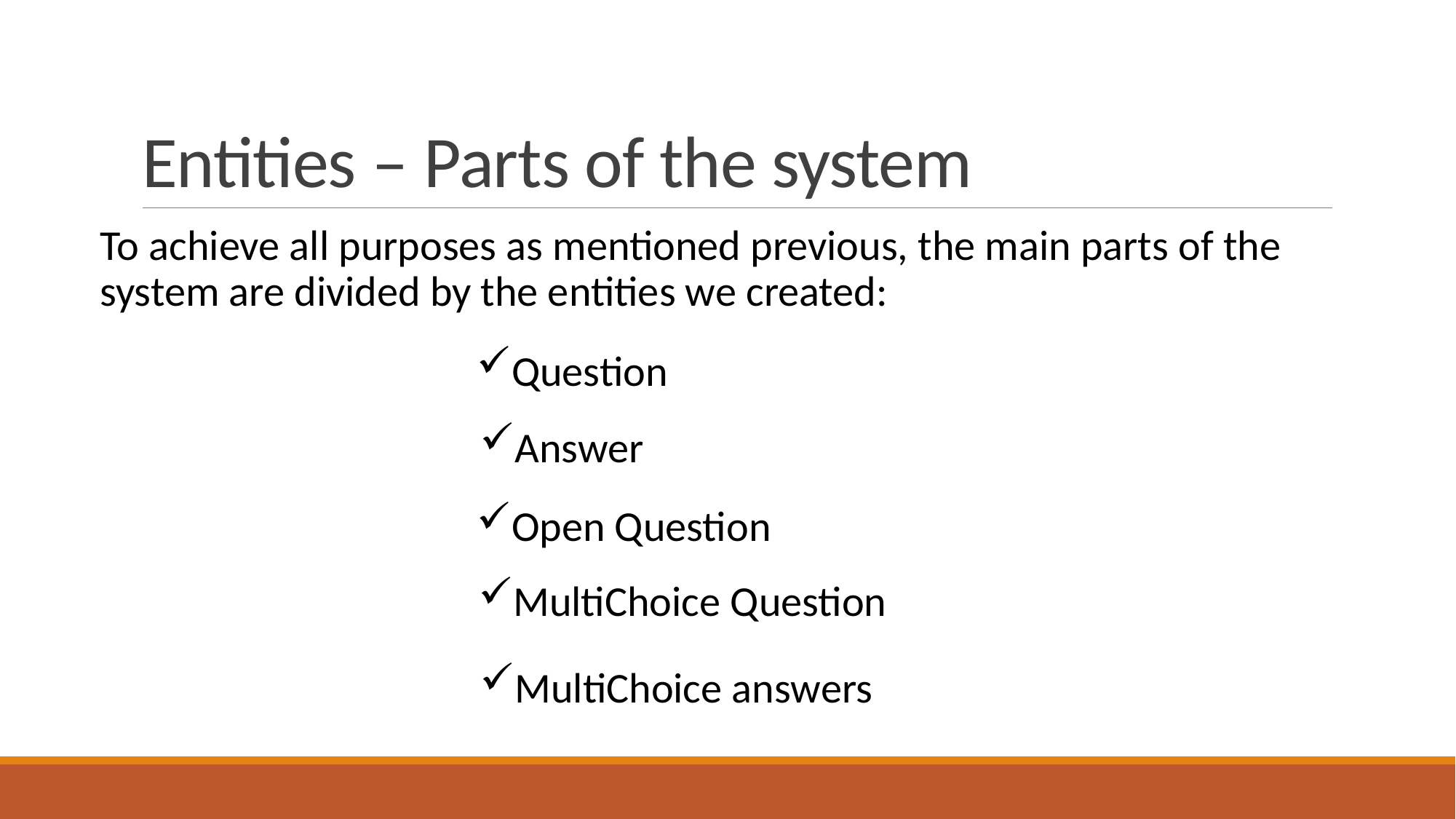

# Entities – Parts of the system
To achieve all purposes as mentioned previous, the main parts of the system are divided by the entities we created:
Question

Answer

Open Question

MultiChoice Question

MultiChoice answers